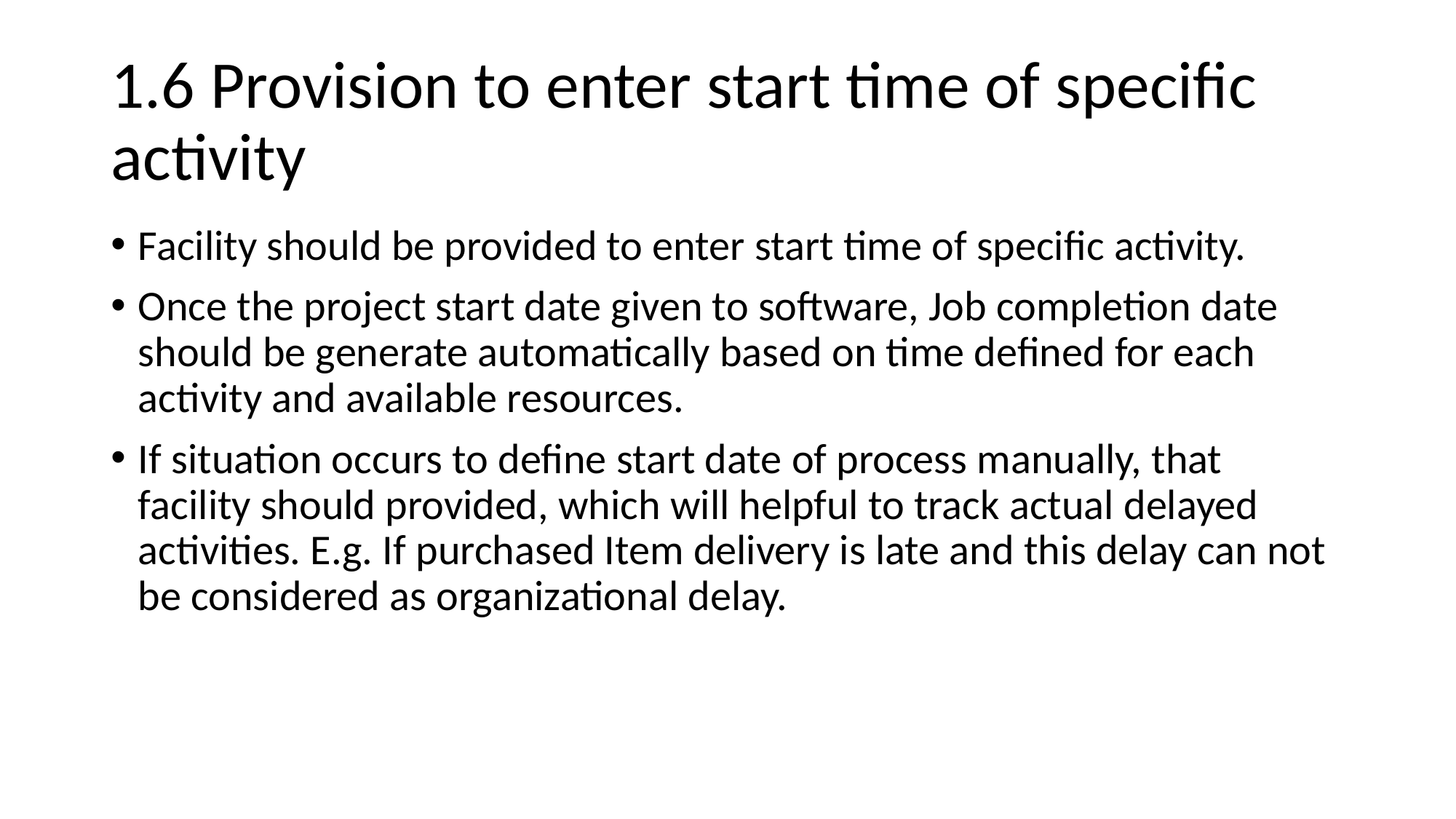

# 1.6 Provision to enter start time of specific activity
Facility should be provided to enter start time of specific activity.
Once the project start date given to software, Job completion date should be generate automatically based on time defined for each activity and available resources.
If situation occurs to define start date of process manually, that facility should provided, which will helpful to track actual delayed activities. E.g. If purchased Item delivery is late and this delay can not be considered as organizational delay.